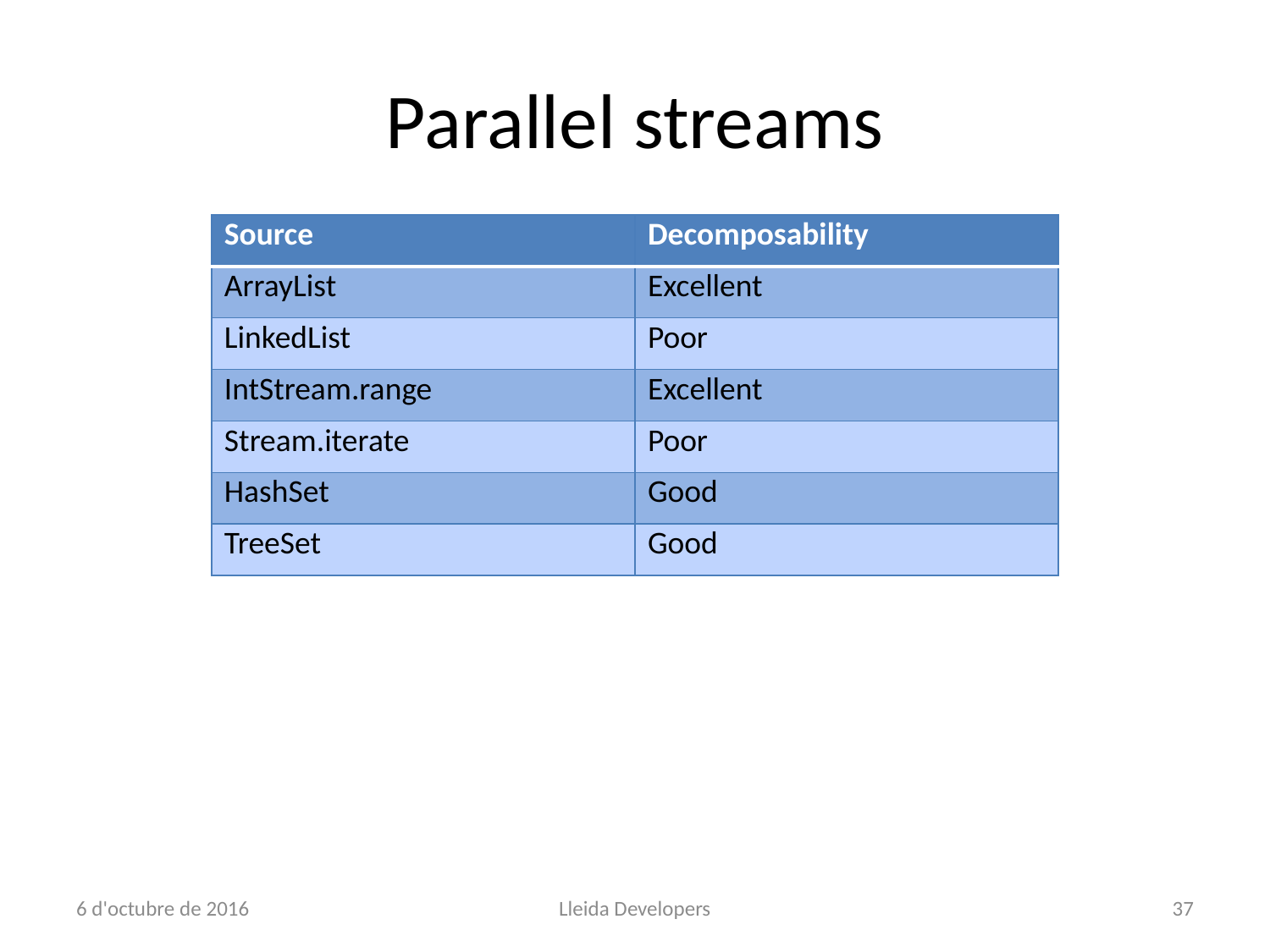

# Parallel streams
| Source | Decomposability |
| --- | --- |
| ArrayList | Excellent |
| LinkedList | Poor |
| IntStream.range | Excellent |
| Stream.iterate | Poor |
| HashSet | Good |
| TreeSet | Good |
6 d'octubre de 2016
Lleida Developers
37